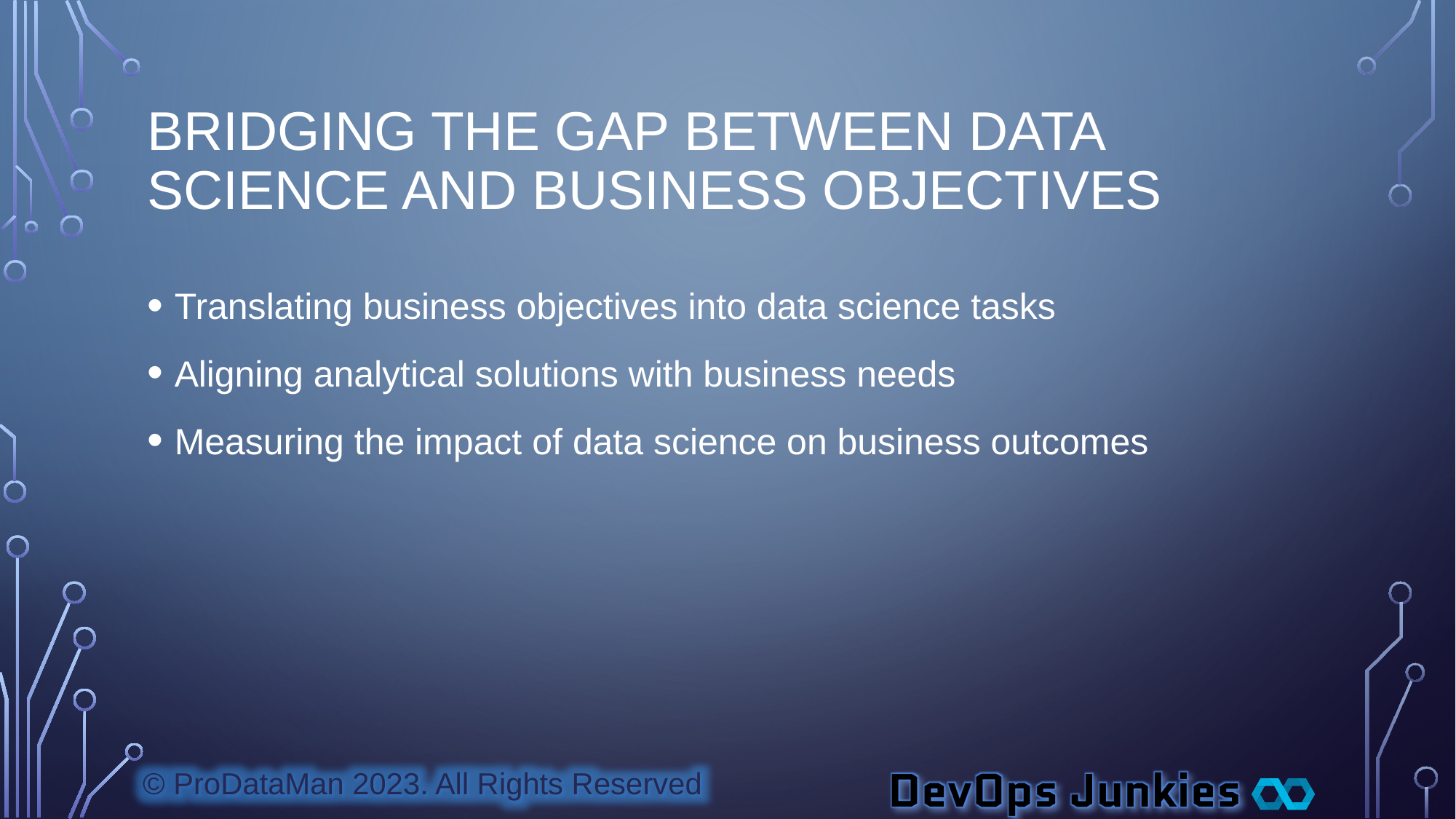

# Bridging the Gap Between Data Science and Business Objectives
Translating business objectives into data science tasks
Aligning analytical solutions with business needs
Measuring the impact of data science on business outcomes